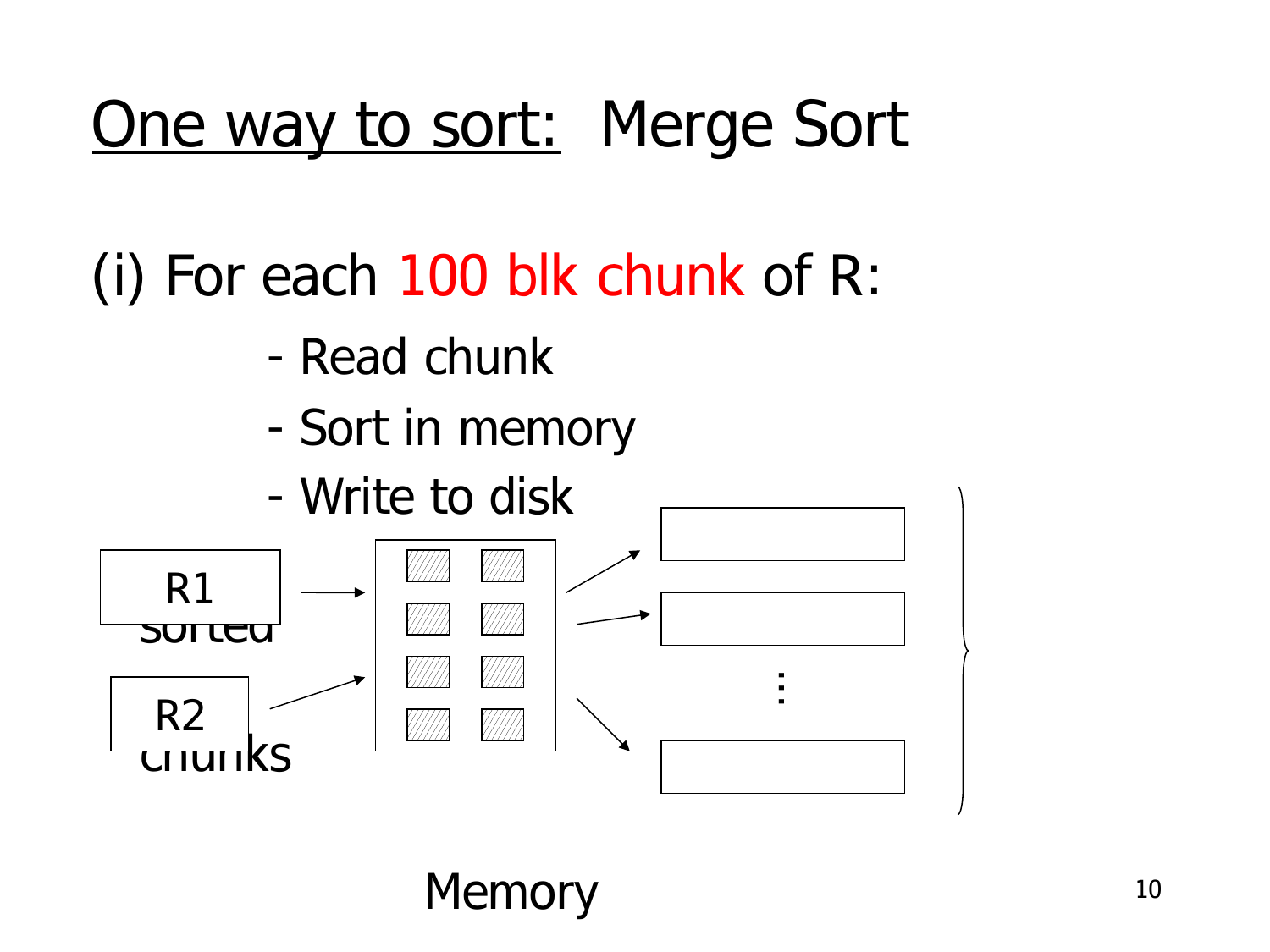

# One way to sort:  Merge Sort
(i) For each 100 blk chunk of R:
		- Read chunk
		- Sort in memory
		- Write to disk
								sorted
								chunks

			  Memory

R1

...
R2

10